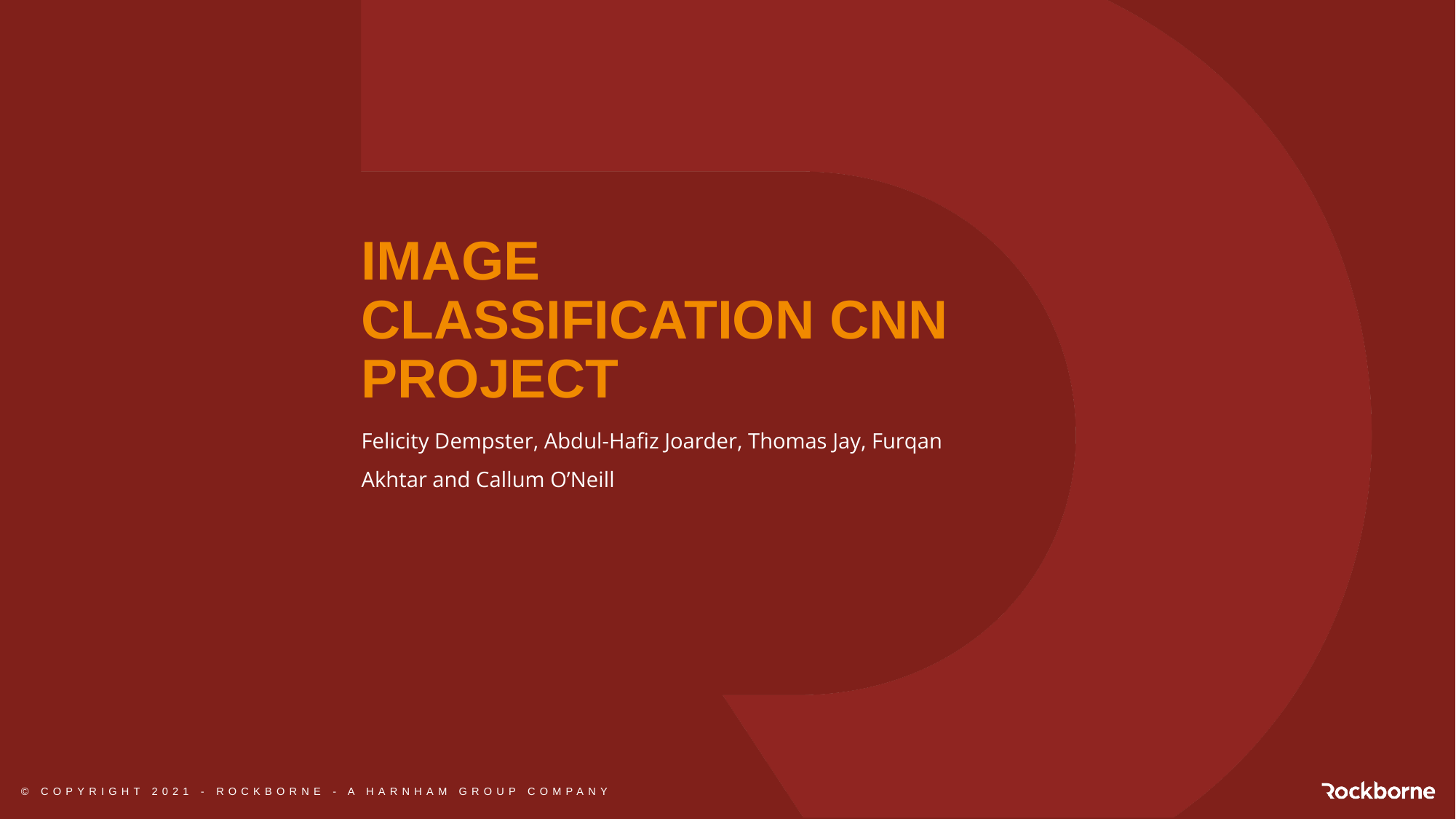

# IMAGE CLASSIFICATION CNN PROJECT
Felicity Dempster, Abdul-Hafiz Joarder, Thomas Jay, Furqan Akhtar and Callum O’Neill